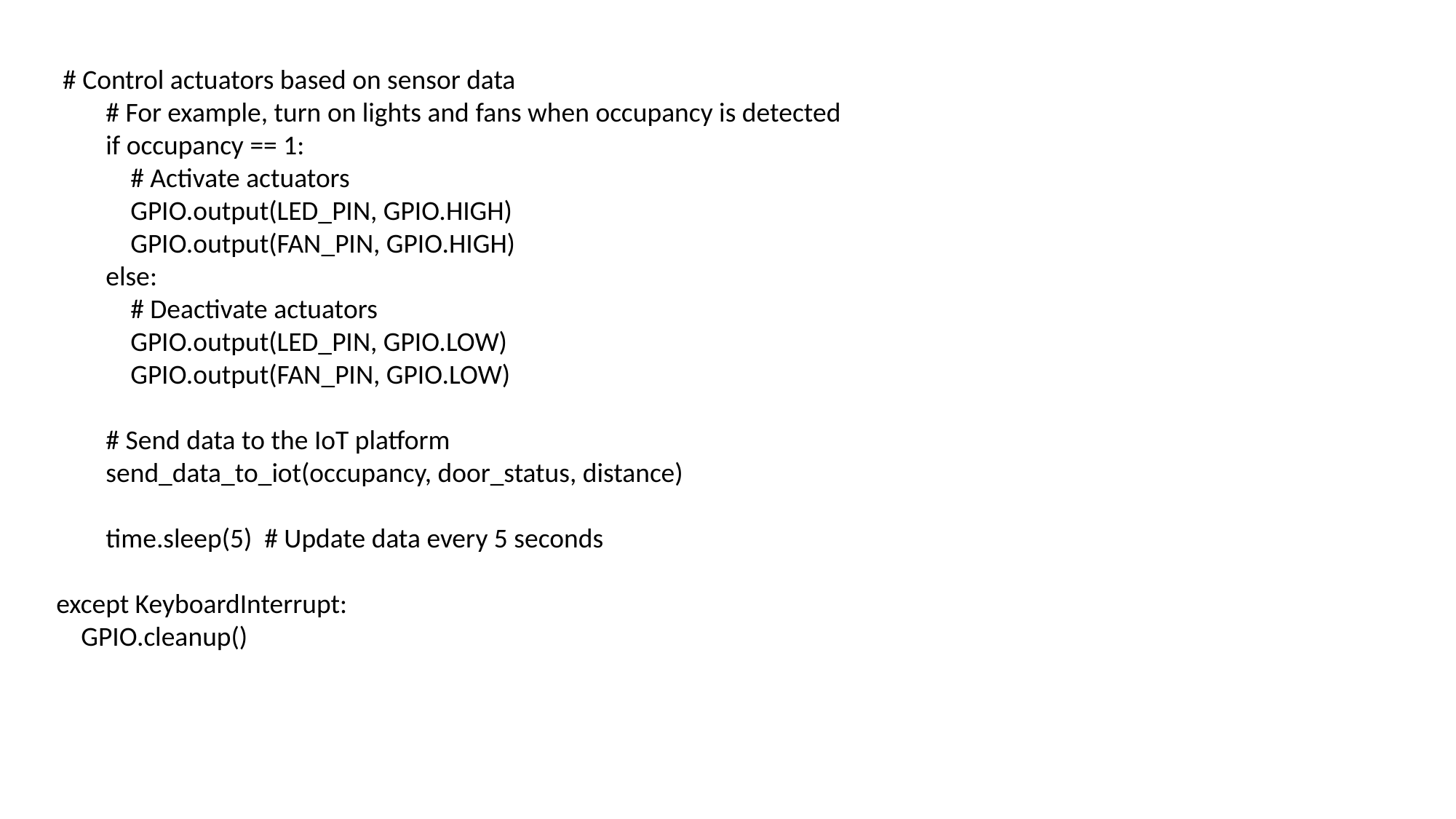

# Control actuators based on sensor data
        # For example, turn on lights and fans when occupancy is detected
        if occupancy == 1:
            # Activate actuators
            GPIO.output(LED_PIN, GPIO.HIGH)
            GPIO.output(FAN_PIN, GPIO.HIGH)
        else:
            # Deactivate actuators
            GPIO.output(LED_PIN, GPIO.LOW)
            GPIO.output(FAN_PIN, GPIO.LOW)

        # Send data to the IoT platform
        send_data_to_iot(occupancy, door_status, distance)

        time.sleep(5)  # Update data every 5 seconds

except KeyboardInterrupt:
    GPIO.cleanup()